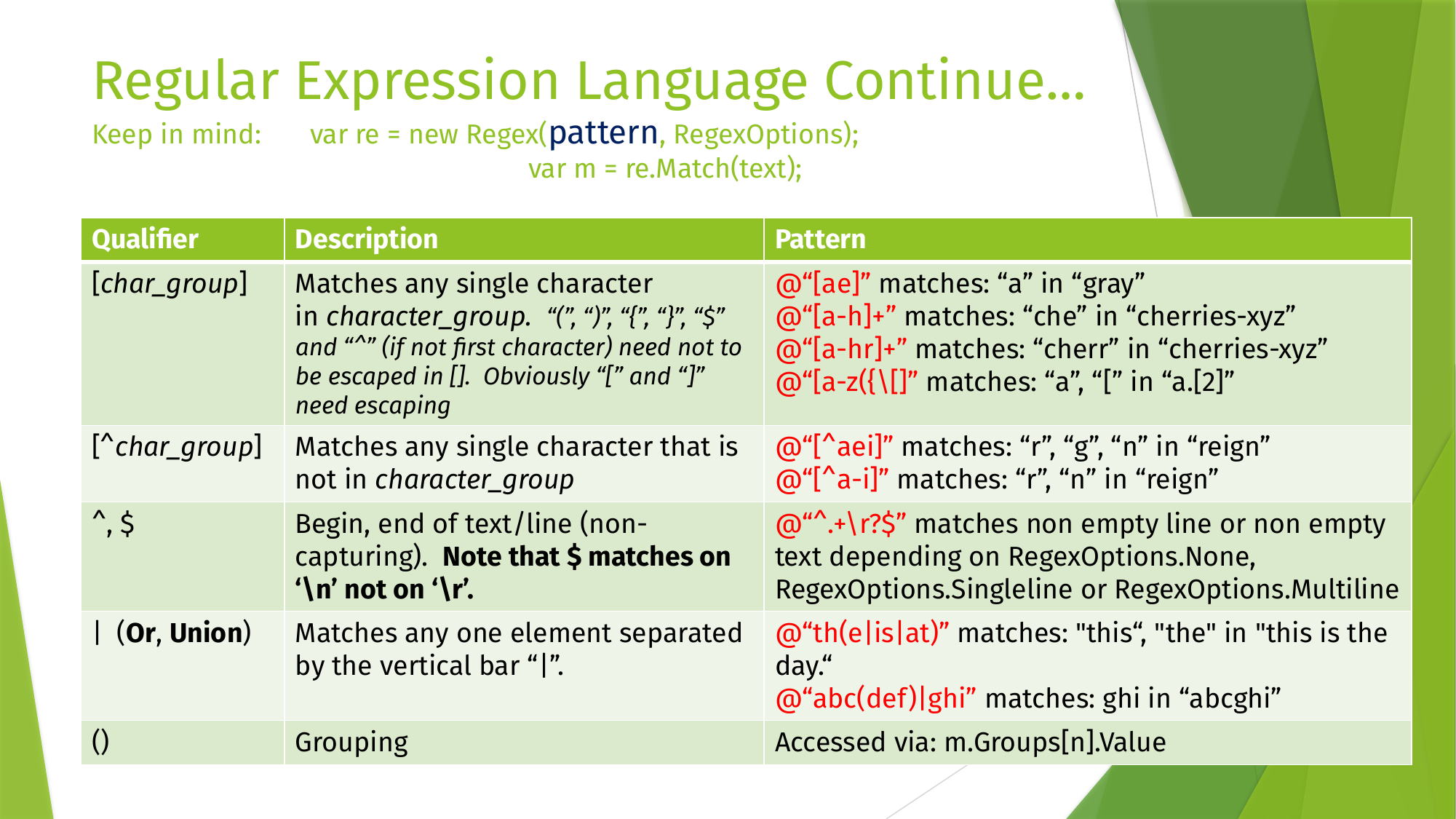

# Regular Expression Language Continue… Keep in mind:	var re = new Regex(pattern, RegexOptions); var m = re.Match(text);
| Qualifier | Description | Pattern |
| --- | --- | --- |
| [char\_group] | Matches any single character in character\_group. “(”, “)”, “{”, “}”, “$” and “^” (if not first character) need not to be escaped in []. Obviously “[” and “]” need escaping | @“[ae]” matches: “a” in “gray” @“[a-h]+” matches: “che” in “cherries-xyz” @“[a-hr]+” matches: “cherr” in “cherries-xyz” @“[a-z({\[]” matches: “a”, “[” in “a.[2]” |
| [^char\_group] | Matches any single character that is not in character\_group | @“[^aei]” matches: “r”, “g”, “n” in “reign” @“[^a-i]” matches: “r”, “n” in “reign” |
| ^, $ | Begin, end of text/line (non- capturing). Note that $ matches on ‘\n’ not on ‘\r’. | @“^.+\r?$” matches non empty line or non empty text depending on RegexOptions.None, RegexOptions.Singleline or RegexOptions.Multiline |
| | (Or, Union) | Matches any one element separated by the vertical bar “|”. | @“th(e|is|at)” matches: "this“, "the" in "this is the day.“ @“abc(def)|ghi” matches: ghi in “abcghi” |
| () | Grouping | Accessed via: m.Groups[n].Value |
15